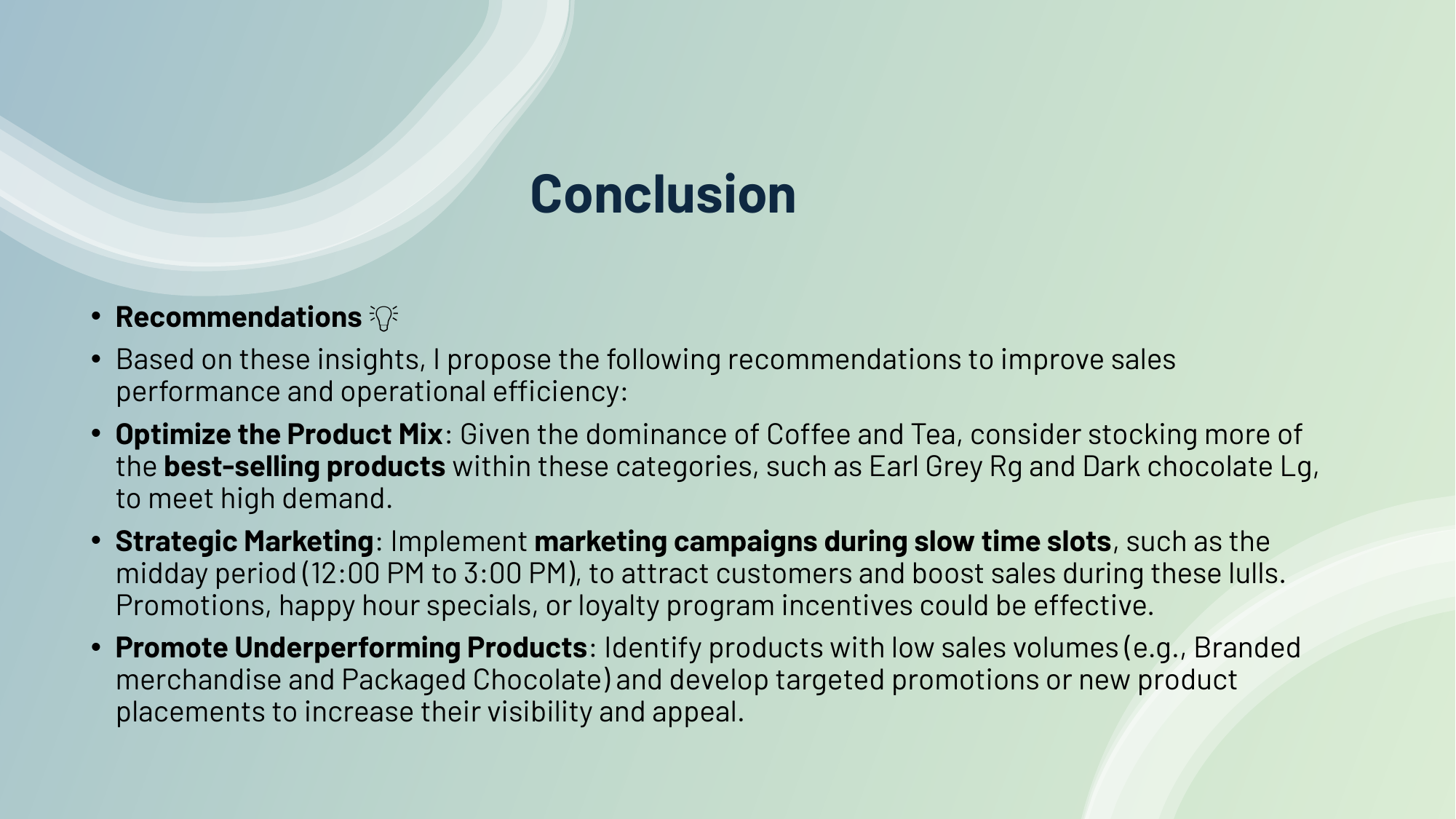

# Conclusion
Recommendations 💡
Based on these insights, I propose the following recommendations to improve sales performance and operational efficiency:
Optimize the Product Mix: Given the dominance of Coffee and Tea, consider stocking more of the best-selling products within these categories, such as Earl Grey Rg and Dark chocolate Lg, to meet high demand.
Strategic Marketing: Implement marketing campaigns during slow time slots, such as the midday period (12:00 PM to 3:00 PM), to attract customers and boost sales during these lulls. Promotions, happy hour specials, or loyalty program incentives could be effective.
Promote Underperforming Products: Identify products with low sales volumes (e.g., Branded merchandise and Packaged Chocolate) and develop targeted promotions or new product placements to increase their visibility and appeal.